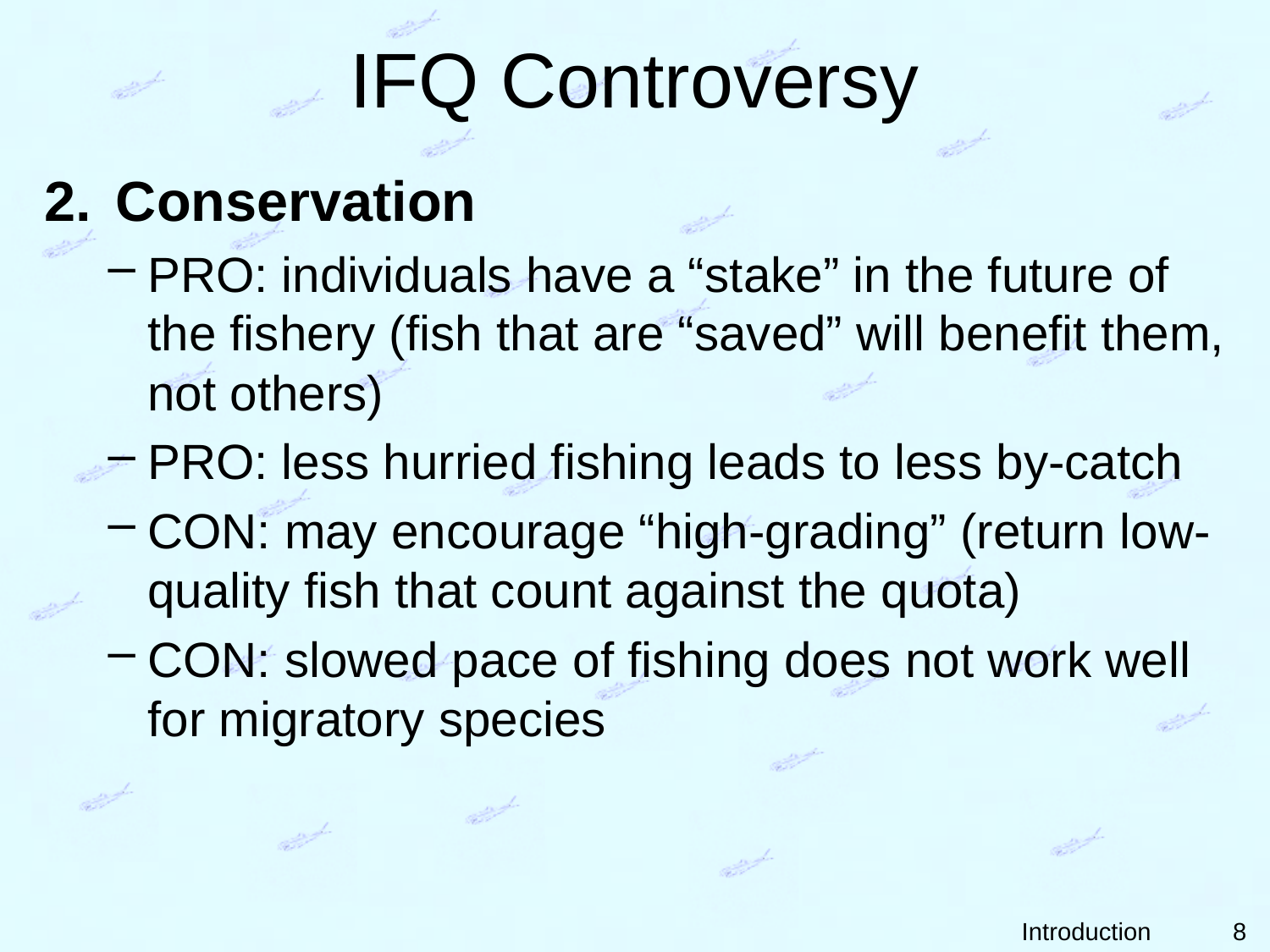

# IFQ Controversy
Conservation
PRO: individuals have a “stake” in the future of the fishery (fish that are “saved” will benefit them, not others)
PRO: less hurried fishing leads to less by-catch
CON: may encourage “high-grading” (return low-quality fish that count against the quota)
CON: slowed pace of fishing does not work well for migratory species
8
Introduction